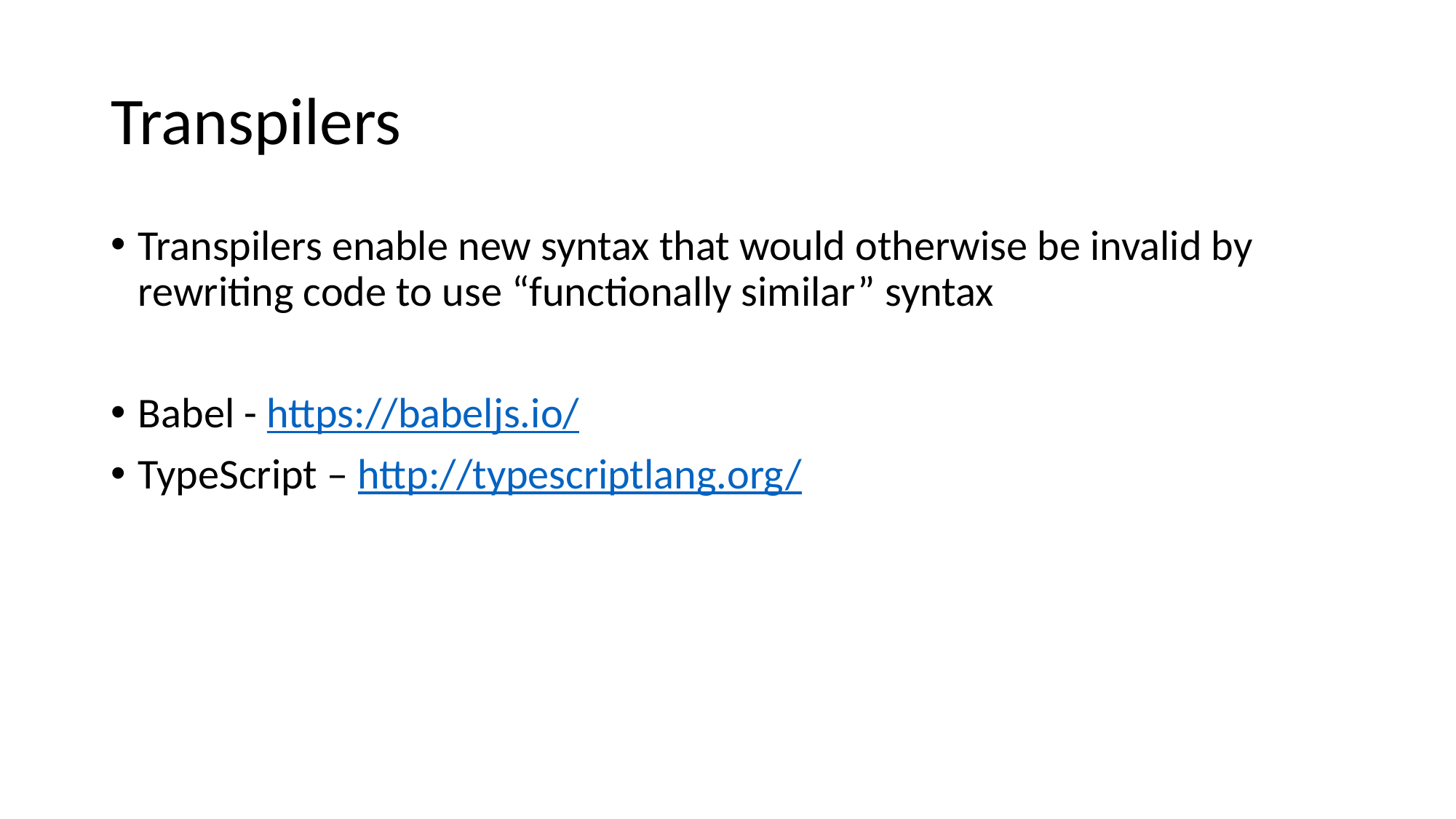

# Transpilers
Transpilers enable new syntax that would otherwise be invalid by rewriting code to use “functionally similar” syntax

Babel - https://babeljs.io/
TypeScript – http://typescriptlang.org/